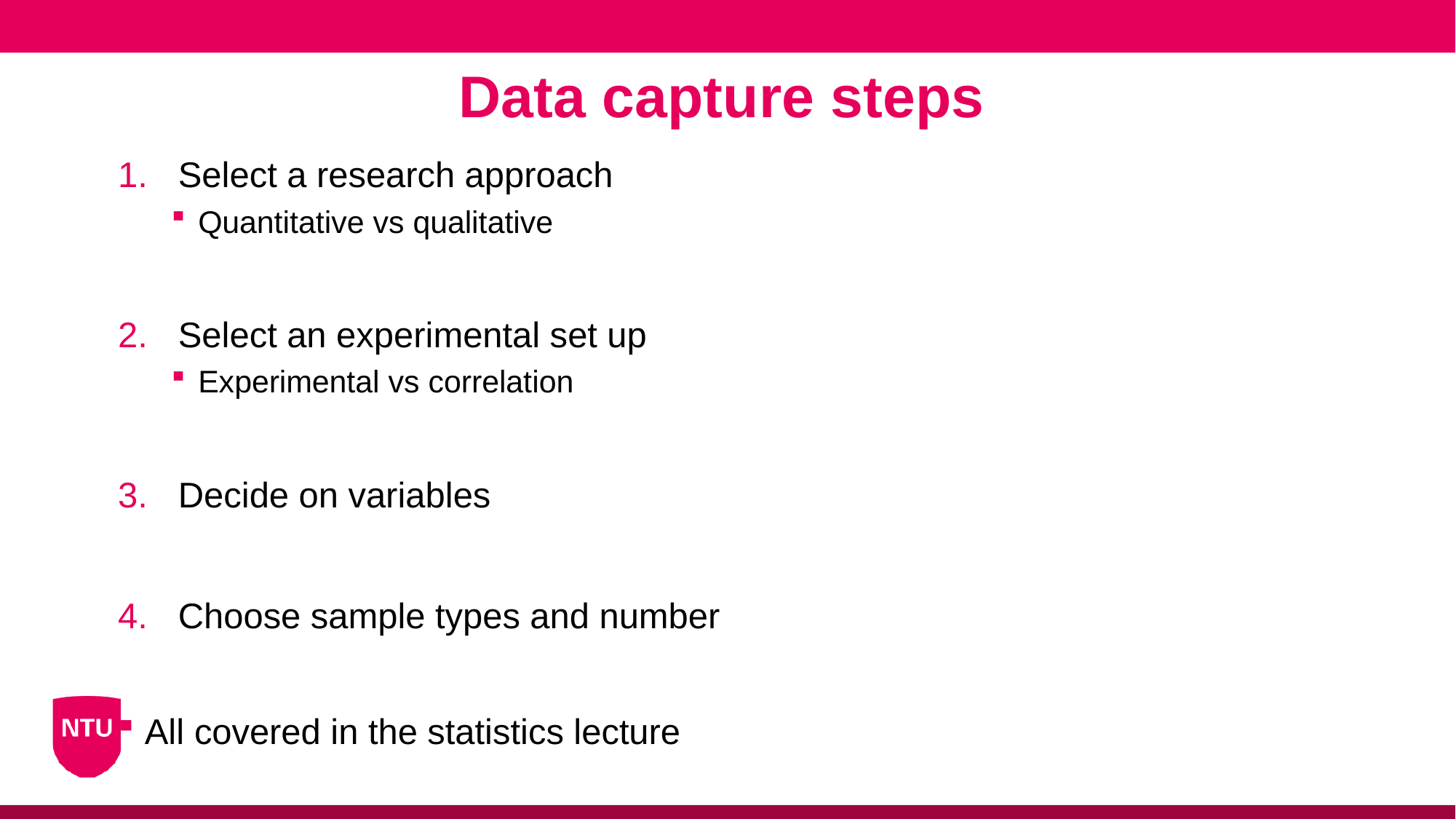

Data capture steps
Select a research approach
Quantitative vs qualitative

Select an experimental set up
Experimental vs correlation

Decide on variables

Choose sample types and number

All covered in the statistics lecture